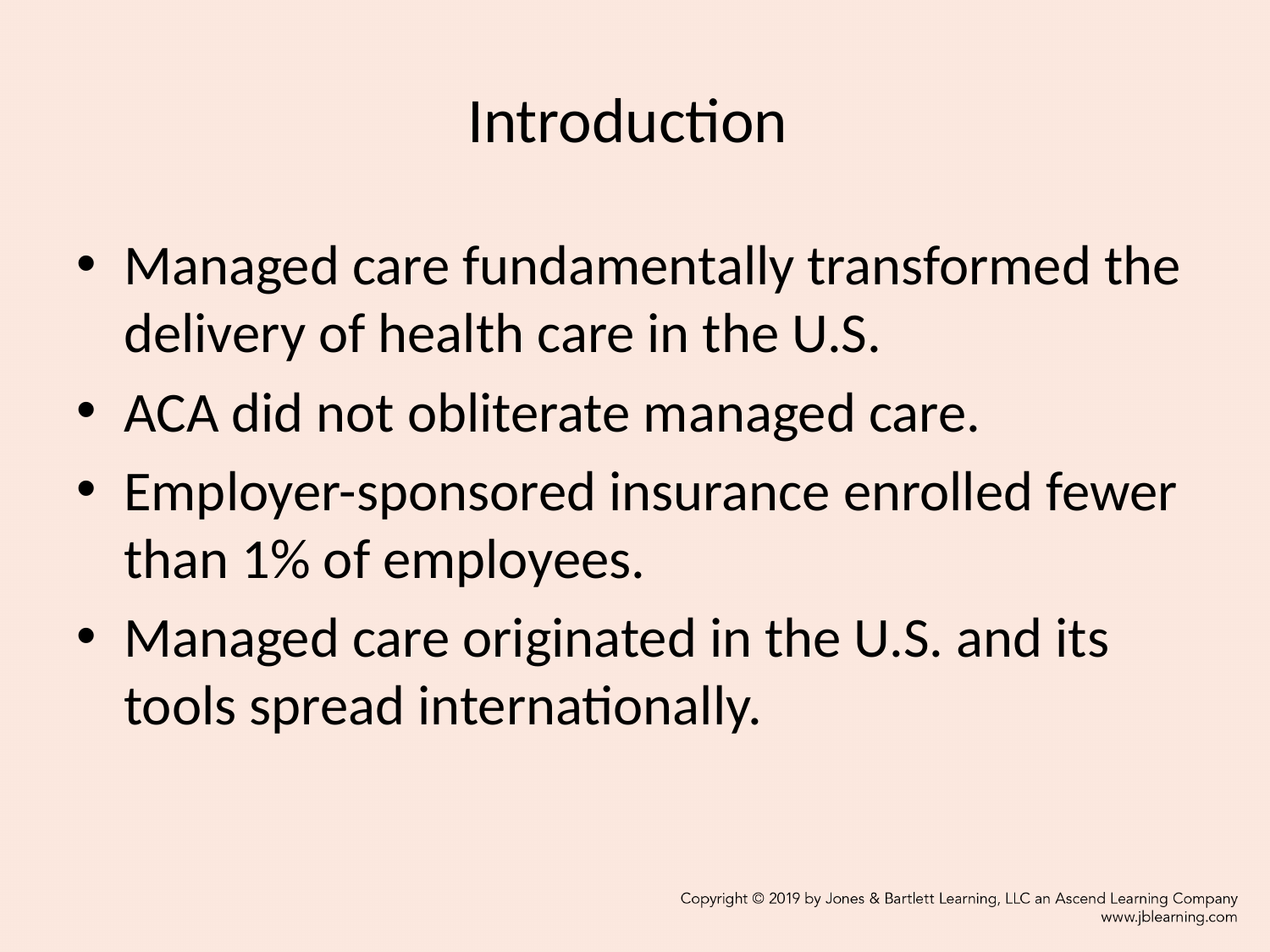

# Introduction
Managed care fundamentally transformed the delivery of health care in the U.S.
ACA did not obliterate managed care.
Employer-sponsored insurance enrolled fewer than 1% of employees.
Managed care originated in the U.S. and its tools spread internationally.